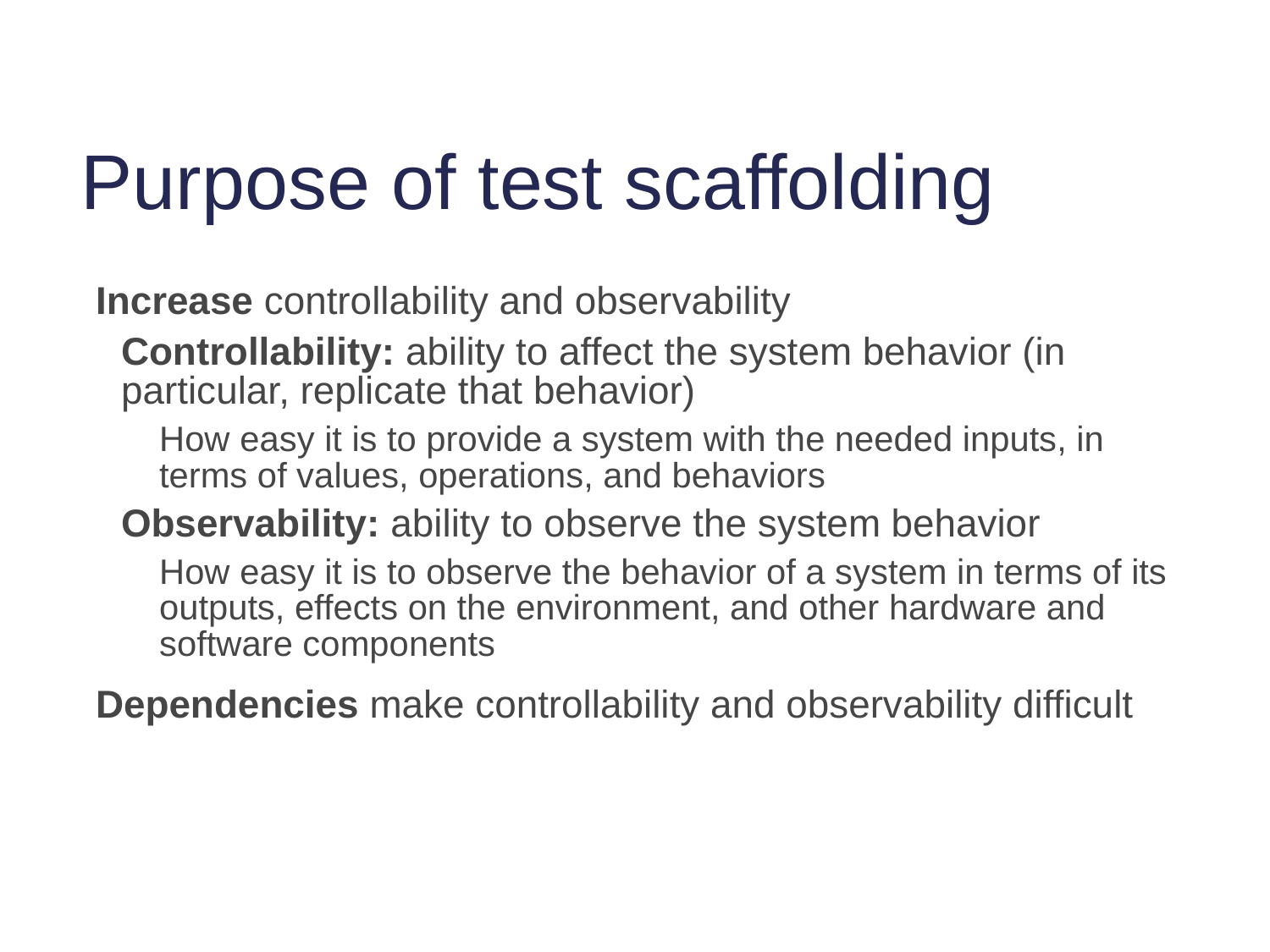

# Purpose of test scaffolding
Increase controllability and observability
Controllability: ability to affect the system behavior (in particular, replicate that behavior)
How easy it is to provide a system with the needed inputs, in terms of values, operations, and behaviors
Observability: ability to observe the system behavior
How easy it is to observe the behavior of a system in terms of its outputs, effects on the environment, and other hardware and software components
Dependencies make controllability and observability difficult